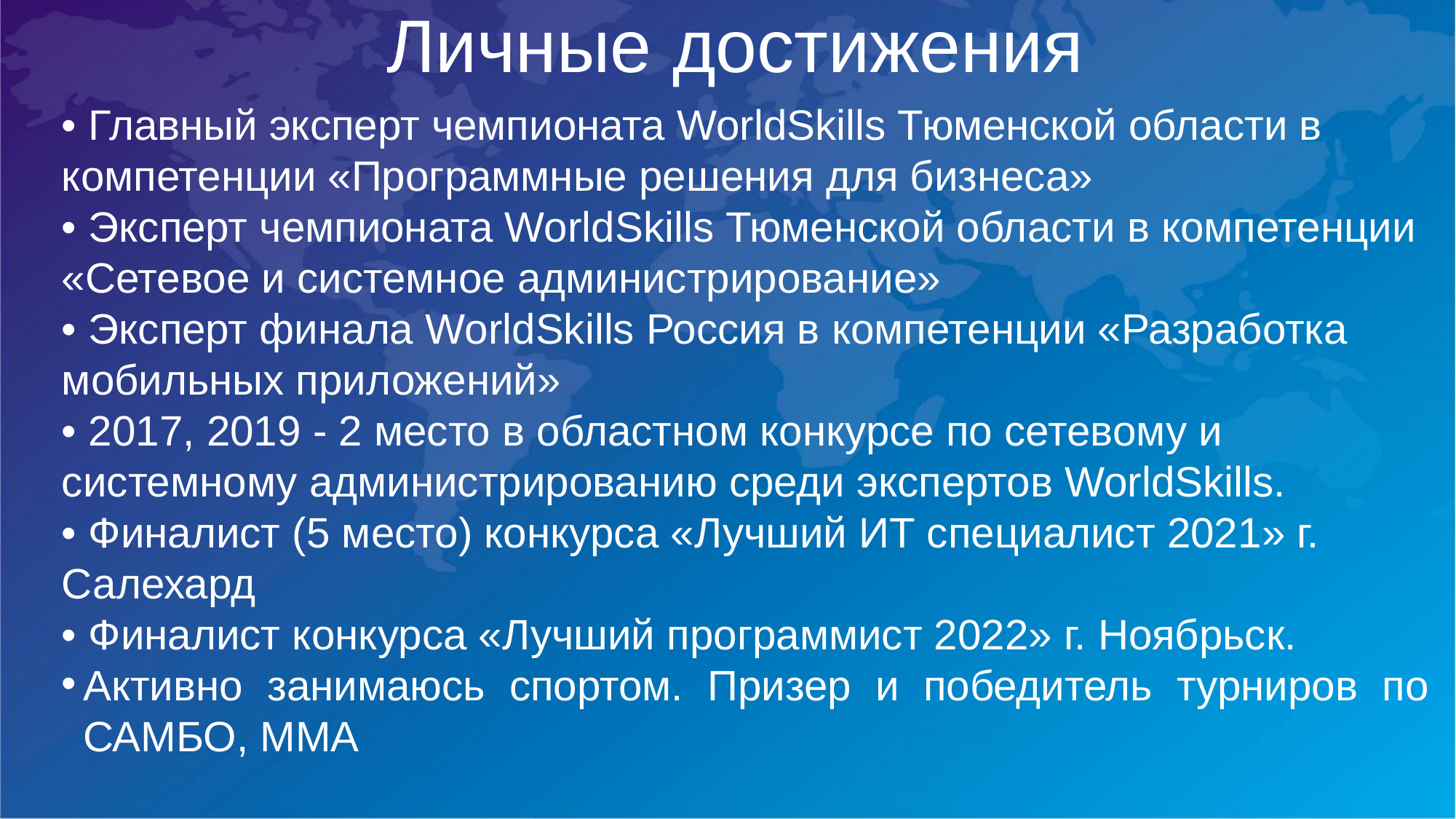

Личные достижения
• Главный эксперт чемпионата WorldSkills Тюменской области в компетенции «Программные решения для бизнеса»
• Эксперт чемпионата WorldSkills Тюменской области в компетенции «Сетевое и системное администрирование»
• Эксперт финала WorldSkills Россия в компетенции «Разработка мобильных приложений»
• 2017, 2019 - 2 место в областном конкурсе по сетевому и системному администрированию среди экспертов WorldSkills.
• Финалист (5 место) конкурса «Лучший ИТ специалист 2021» г. Салехард
• Финалист конкурса «Лучший программист 2022» г. Ноябрьск.
Активно занимаюсь спортом. Призер и победитель турниров по САМБО, ММА